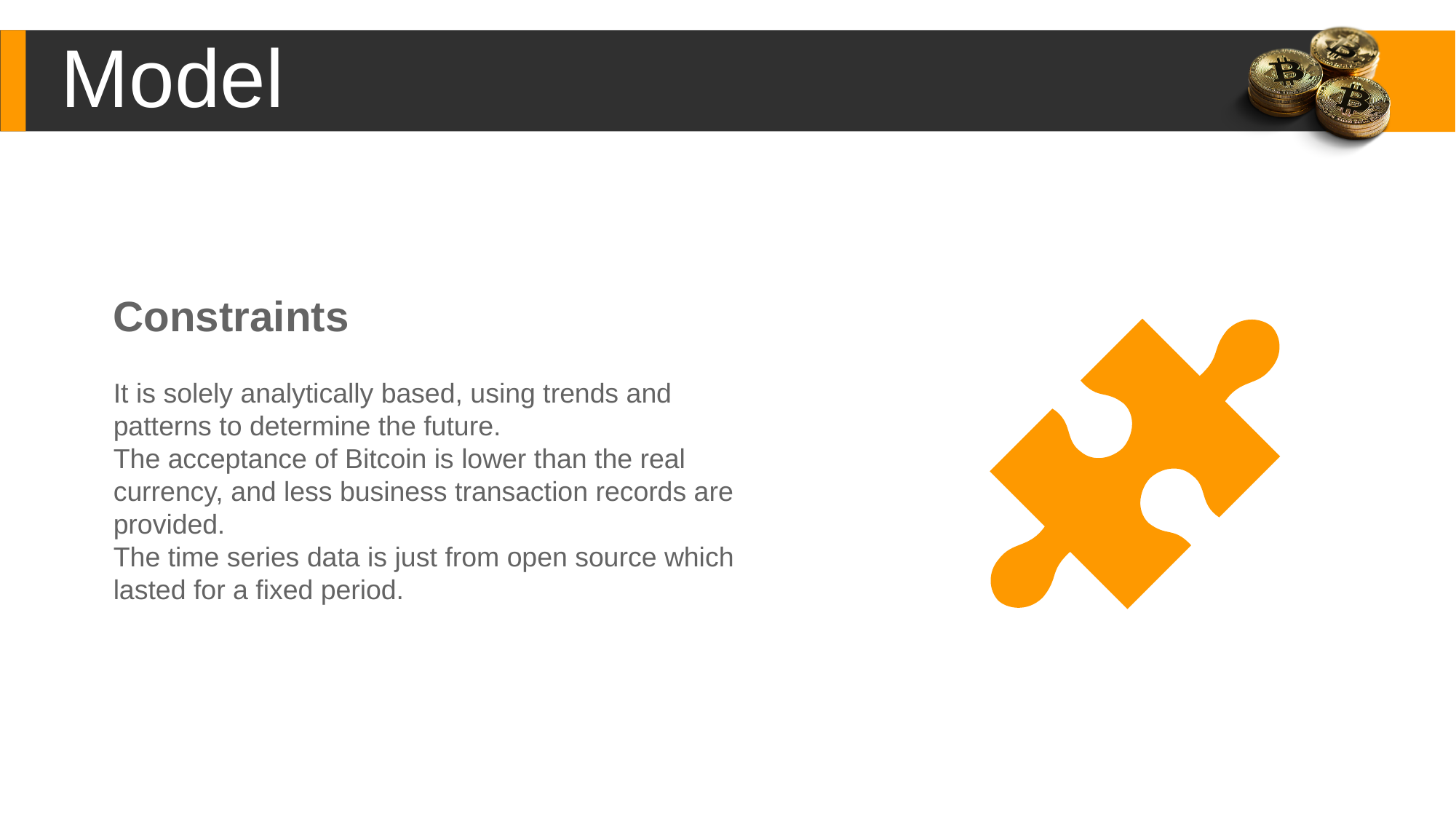

Model

Constraints
It is solely analytically based, using trends and patterns to determine the future.
The acceptance of Bitcoin is lower than the real currency, and less business transaction records are provided.
The time series data is just from open source which lasted for a fixed period.